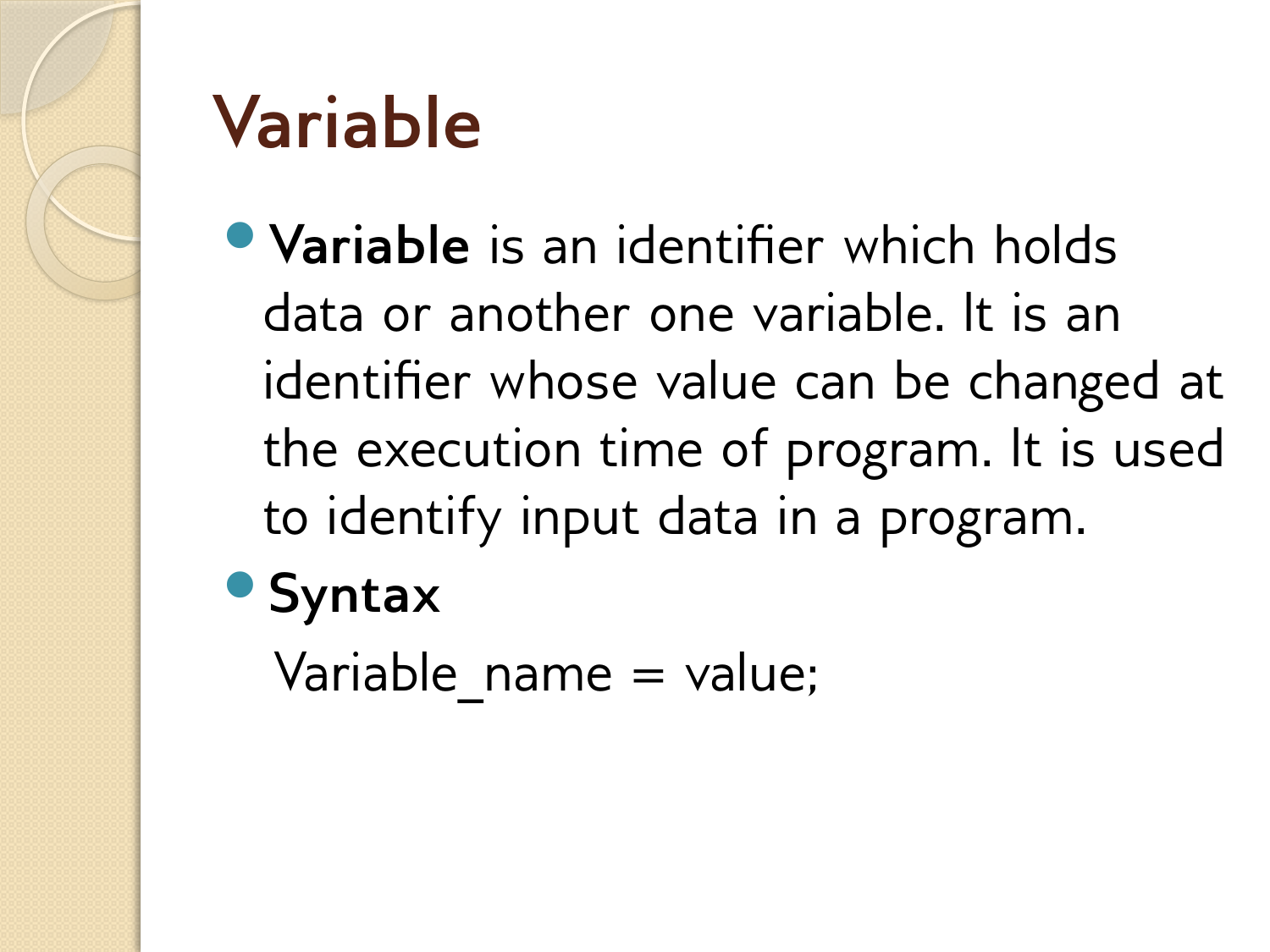

# Variable
Variable is an identifier which holds data or another one variable. It is an identifier whose value can be changed at the execution time of program. It is used to identify input data in a program.
Syntax
   Variable_name = value;